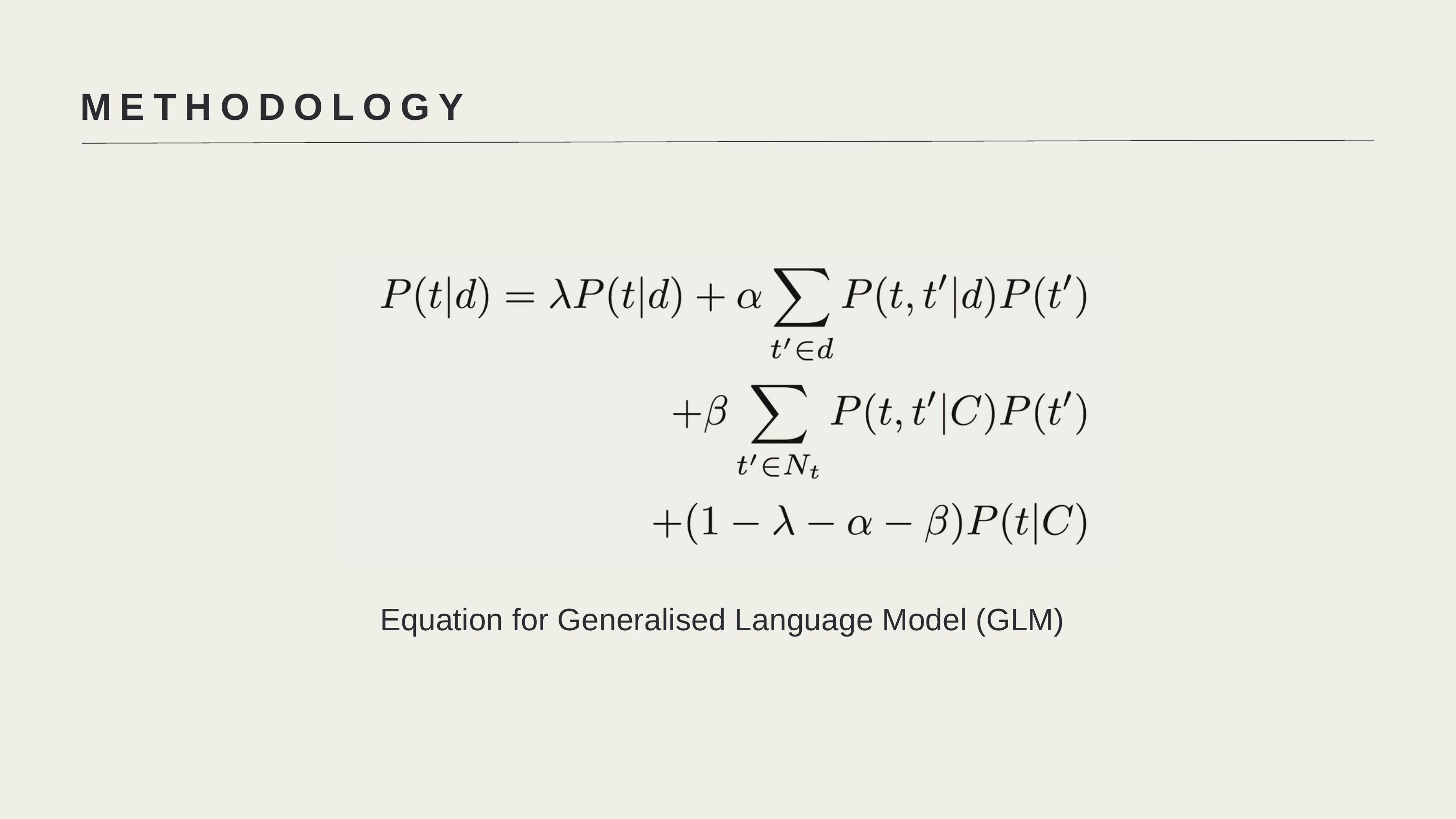

METHODOLOGY

Equation for Generalised Language Model (GLM)